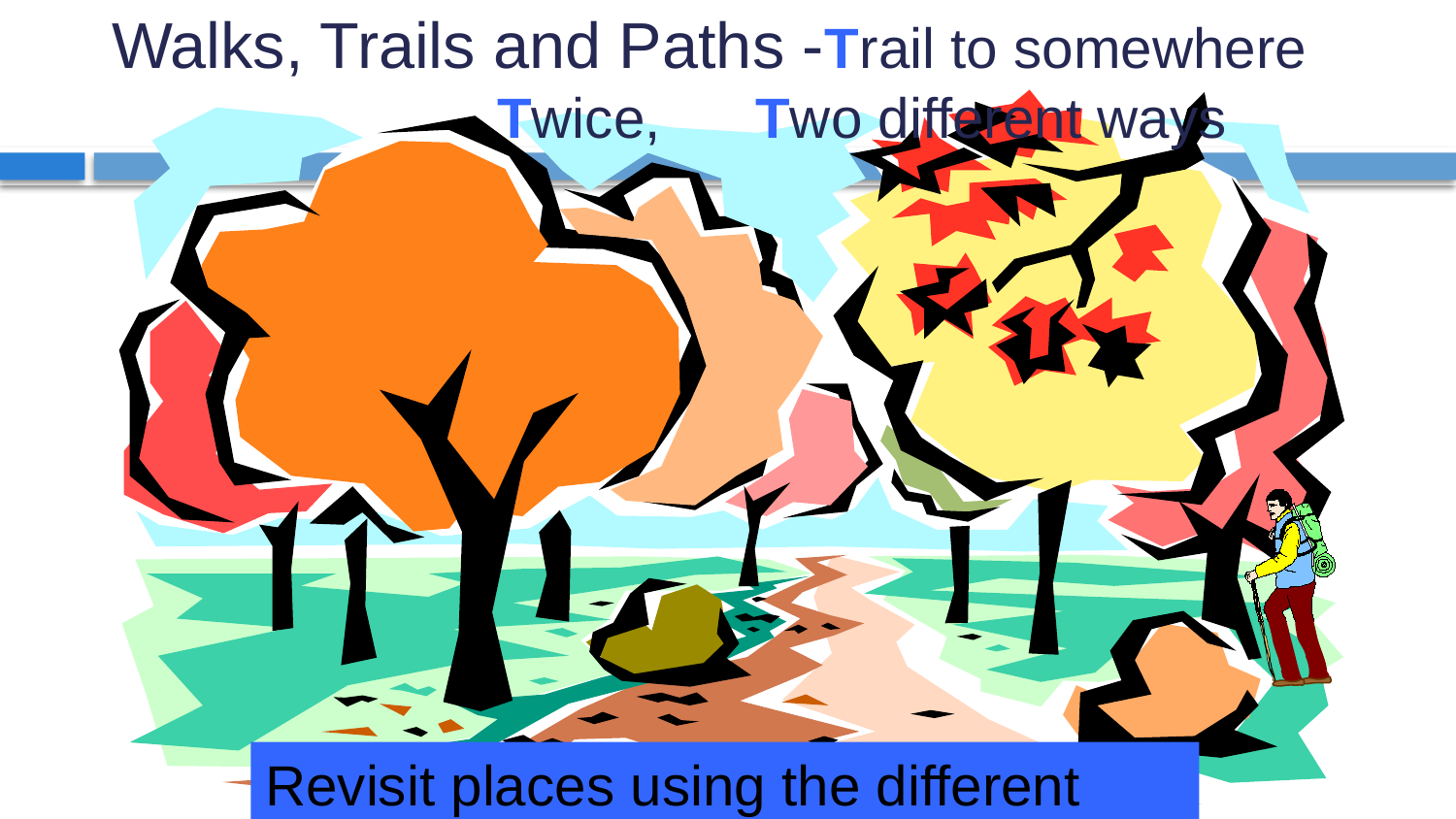

# Walks, Trails and Paths -Trail to somewhere Twice,      Two different ways

YDF 2015/16 Lecture 5 AMC

Revisit places using the different routes